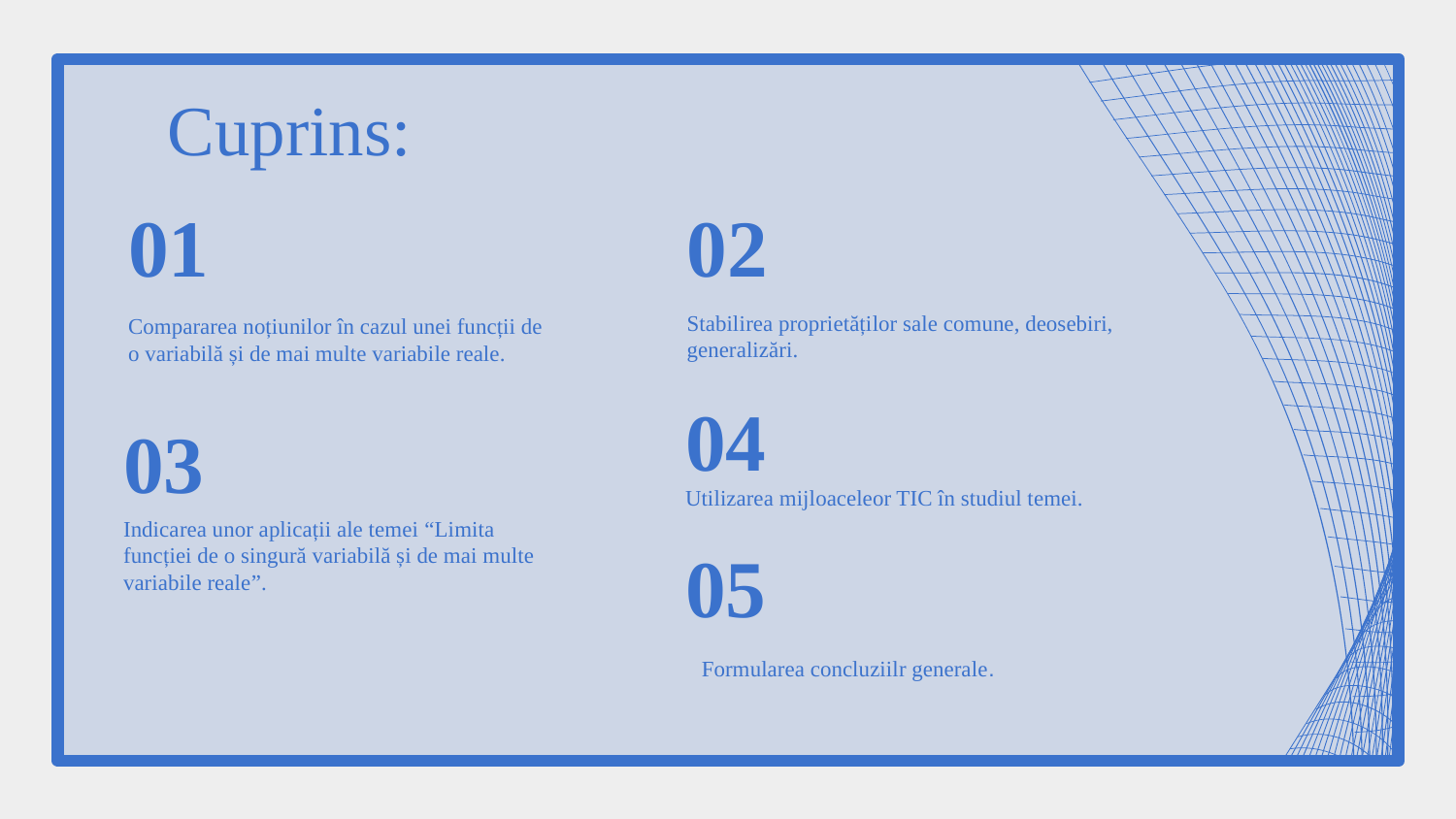

# Cuprins:
01
02
Stabilirea proprietăților sale comune, deosebiri, generalizări.
Compararea noțiunilor în cazul unei funcții de o variabilă și de mai multe variabile reale.
04
03
Utilizarea mijloaceleor TIC în studiul temei.
Indicarea unor aplicații ale temei “Limita funcției de o singură variabilă și de mai multe variabile reale”.
05
Formularea concluziilr generale.